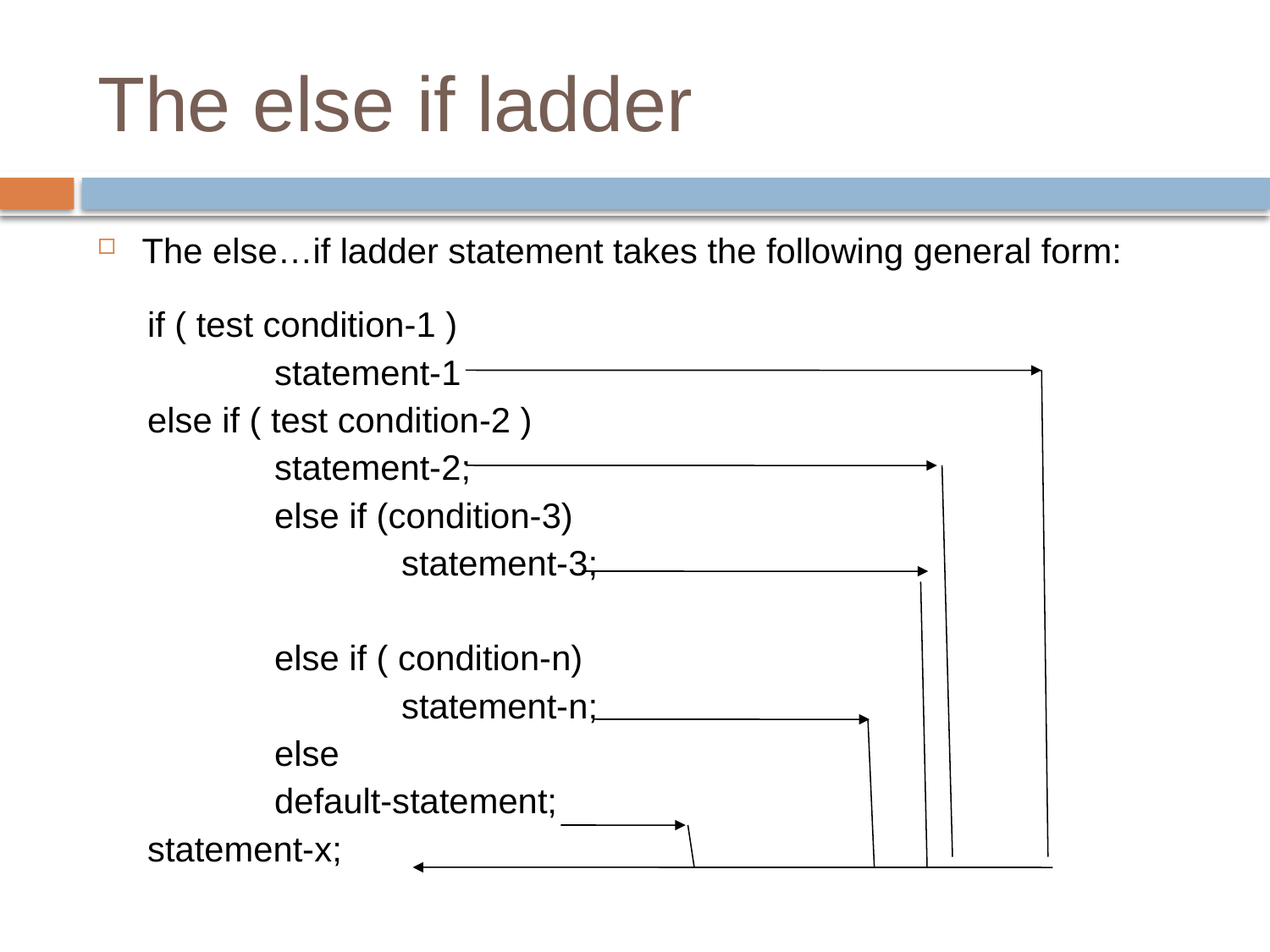

# The else if ladder
The else…if ladder statement takes the following general form:

if ( test condition-1 )
	statement-1
else if ( test condition-2 )
	statement-2;
	else if (condition-3)
		statement-3;

	else if ( condition-n)
		statement-n;
	else
	default-statement;
statement-x;